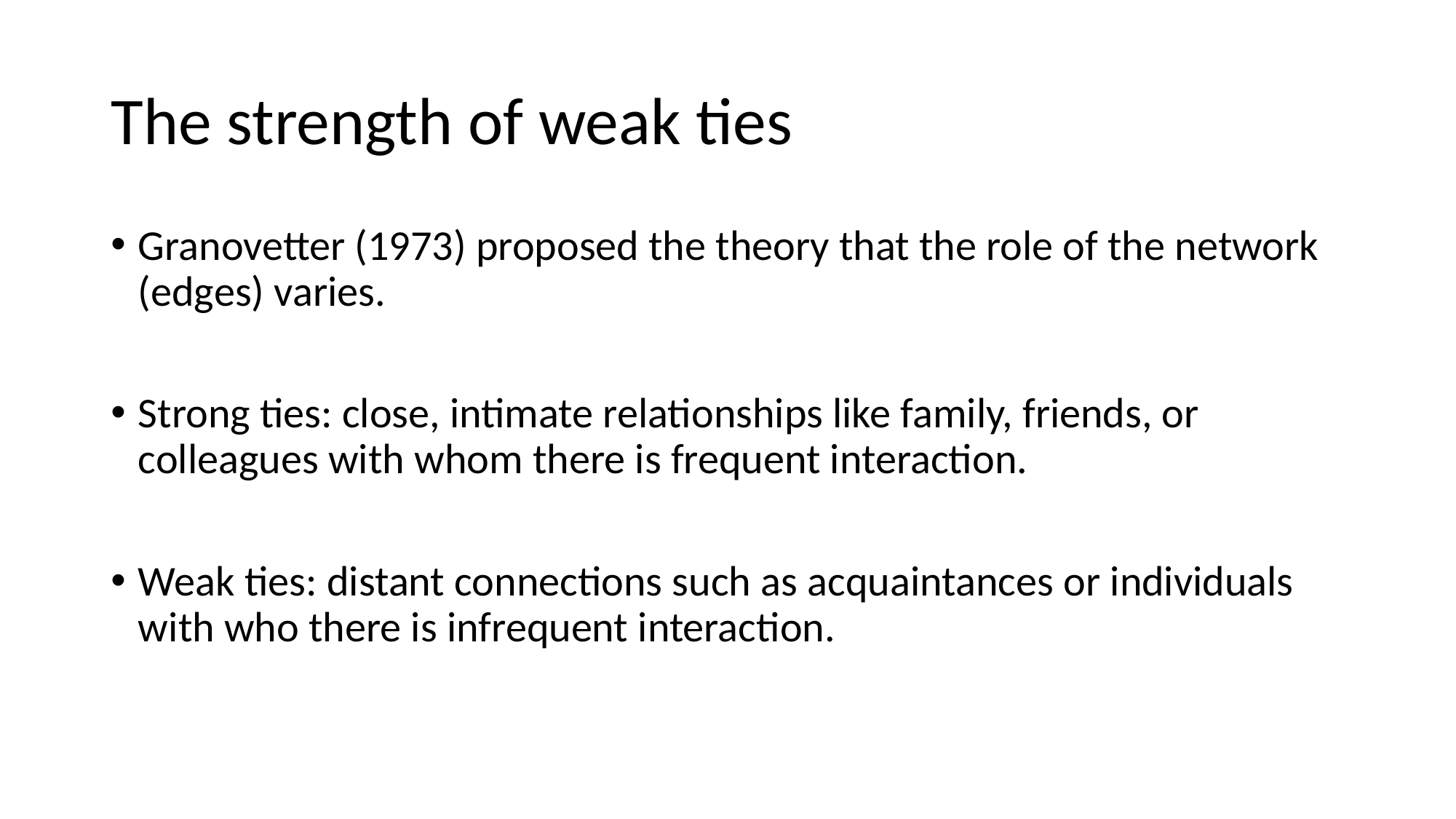

# The strength of weak ties
Granovetter (1973) proposed the theory that the role of the network (edges) varies.

Strong ties: close, intimate relationships like family, friends, or colleagues with whom there is frequent interaction.

Weak ties: distant connections such as acquaintances or individuals with who there is infrequent interaction.